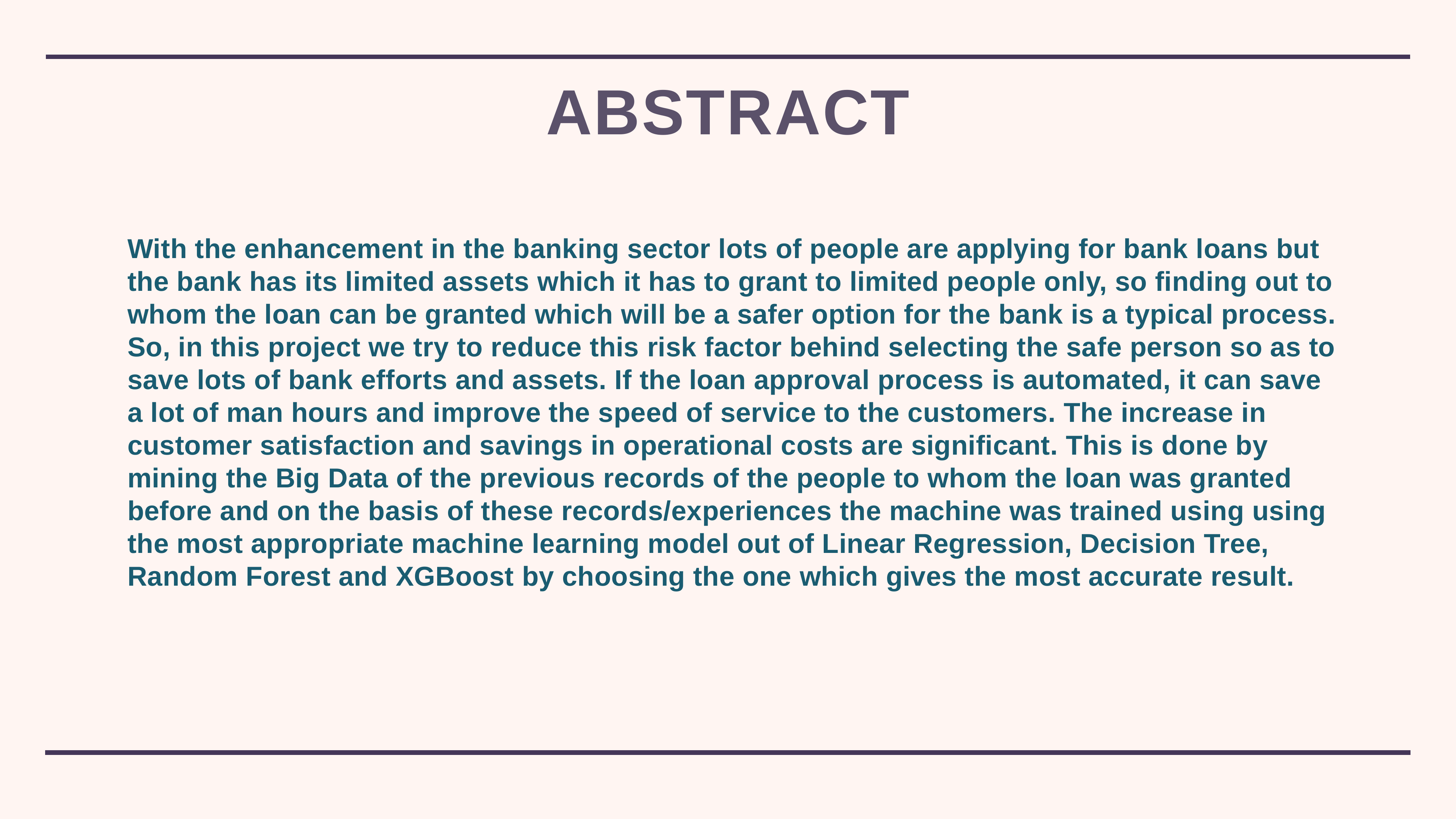

# ABSTRACT
With the enhancement in the banking sector lots of people are applying for bank loans but the bank has its limited assets which it has to grant to limited people only, so finding out to whom the loan can be granted which will be a safer option for the bank is a typical process. So, in this project we try to reduce this risk factor behind selecting the safe person so as to save lots of bank efforts and assets. If the loan approval process is automated, it can save a lot of man hours and improve the speed of service to the customers. The increase in customer satisfaction and savings in operational costs are significant. This is done by mining the Big Data of the previous records of the people to whom the loan was granted before and on the basis of these records/experiences the machine was trained using using the most appropriate machine learning model out of Linear Regression, Decision Tree, Random Forest and XGBoost by choosing the one which gives the most accurate result.